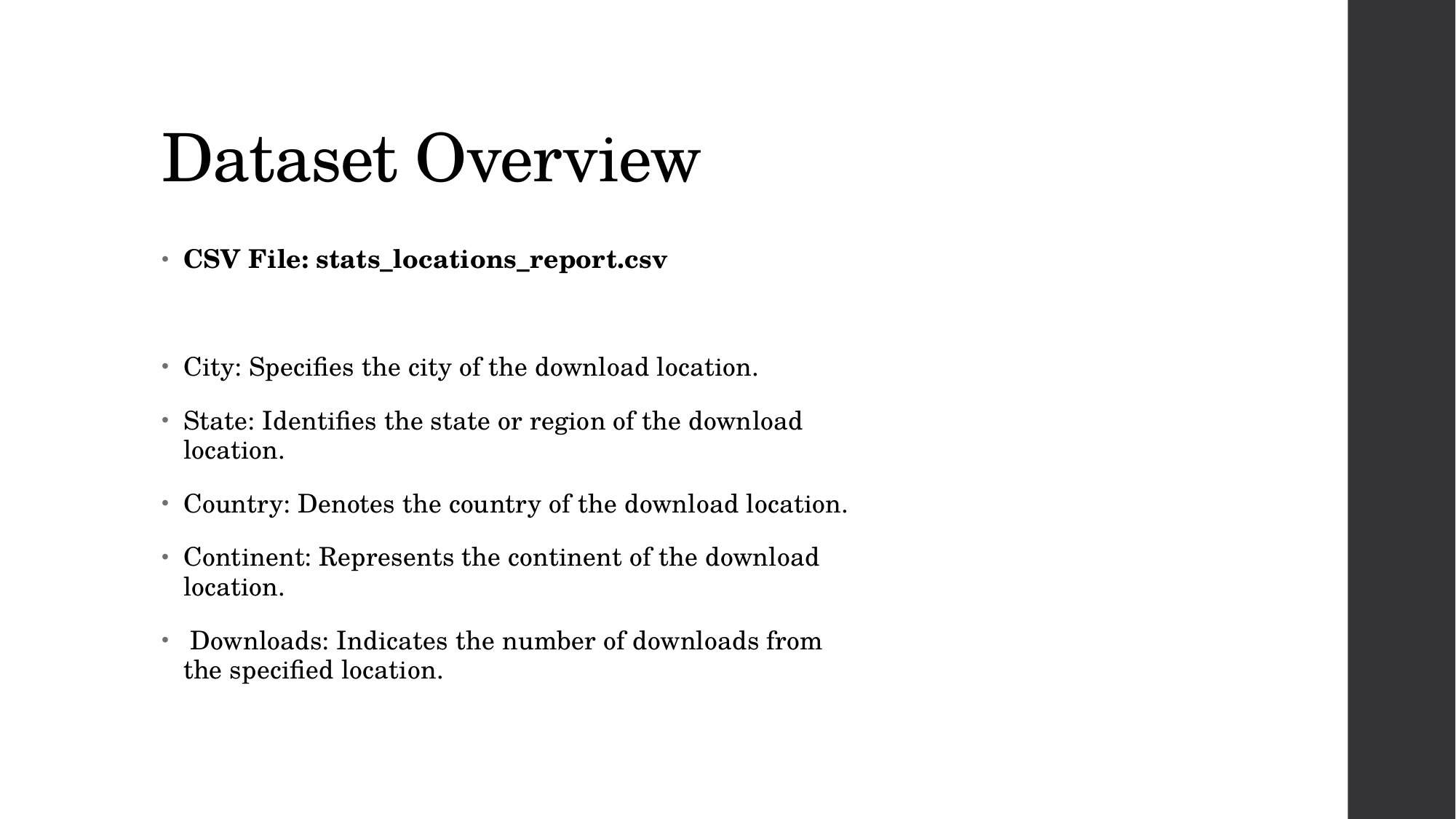

# Dataset Overview
CSV File: stats_locations_report.csv

City: Specifies the city of the download location.
State: Identifies the state or region of the download location.
Country: Denotes the country of the download location.
Continent: Represents the continent of the download location.
 Downloads: Indicates the number of downloads from the specified location.